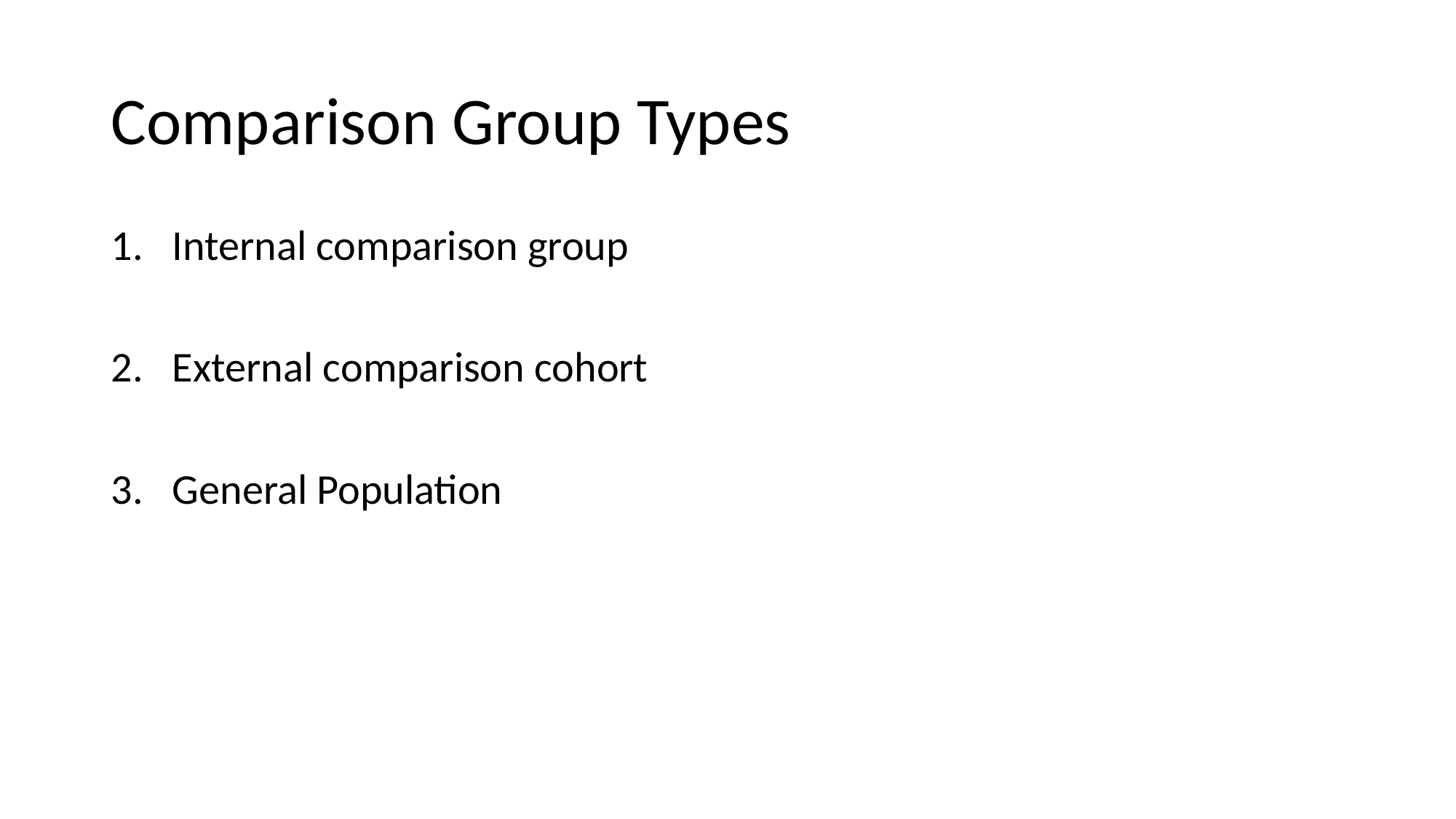

# Comparison Group Types
Internal comparison group

External comparison cohort

General Population